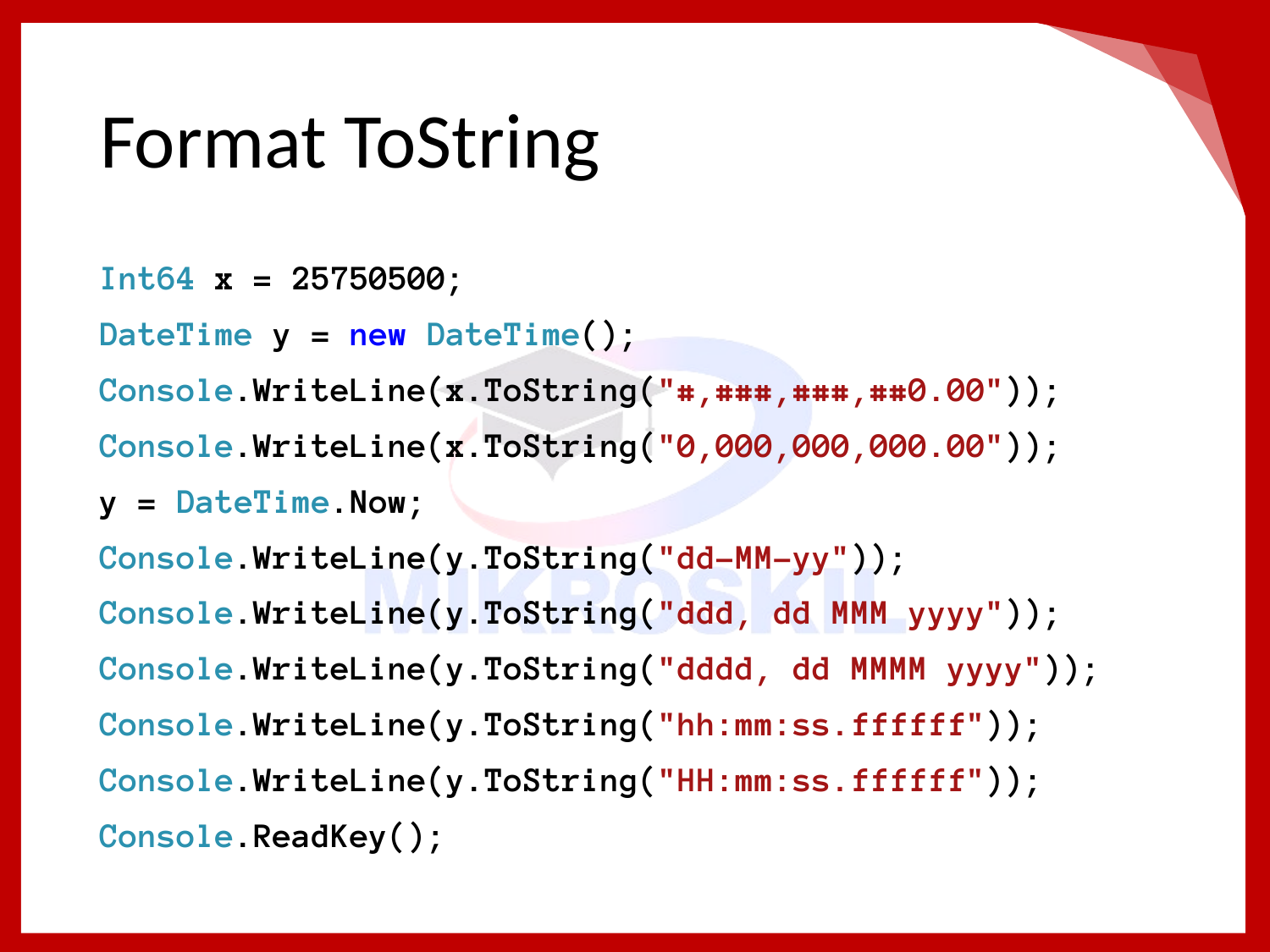

# Format ToString
Int64 x = 25750500;
DateTime y = new DateTime();
Console.WriteLine(x.ToString("#,###,###,##0.00"));
Console.WriteLine(x.ToString("0,000,000,000.00"));
y = DateTime.Now;
Console.WriteLine(y.ToString("dd-MM-yy"));
Console.WriteLine(y.ToString("ddd, dd MMM yyyy"));
Console.WriteLine(y.ToString("dddd, dd MMMM yyyy"));
Console.WriteLine(y.ToString("hh:mm:ss.ffffff"));
Console.WriteLine(y.ToString("HH:mm:ss.ffffff"));
Console.ReadKey();